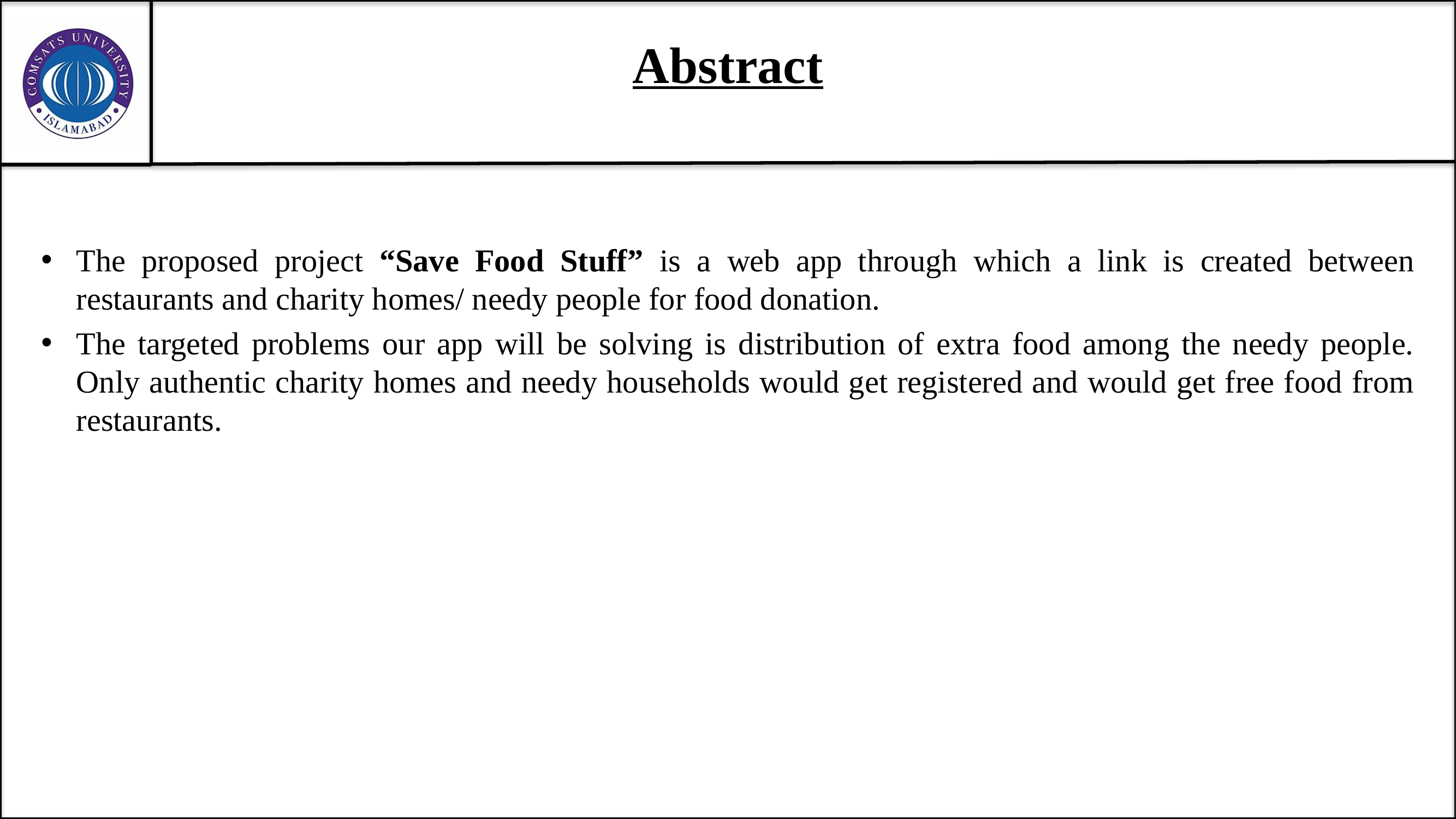

# Abstract

The proposed project “Save Food Stuff” is a web app through which a link is created between restaurants and charity homes/ needy people for food donation.
The targeted problems our app will be solving is distribution of extra food among the needy people. Only authentic charity homes and needy households would get registered and would get free food from restaurants.

4